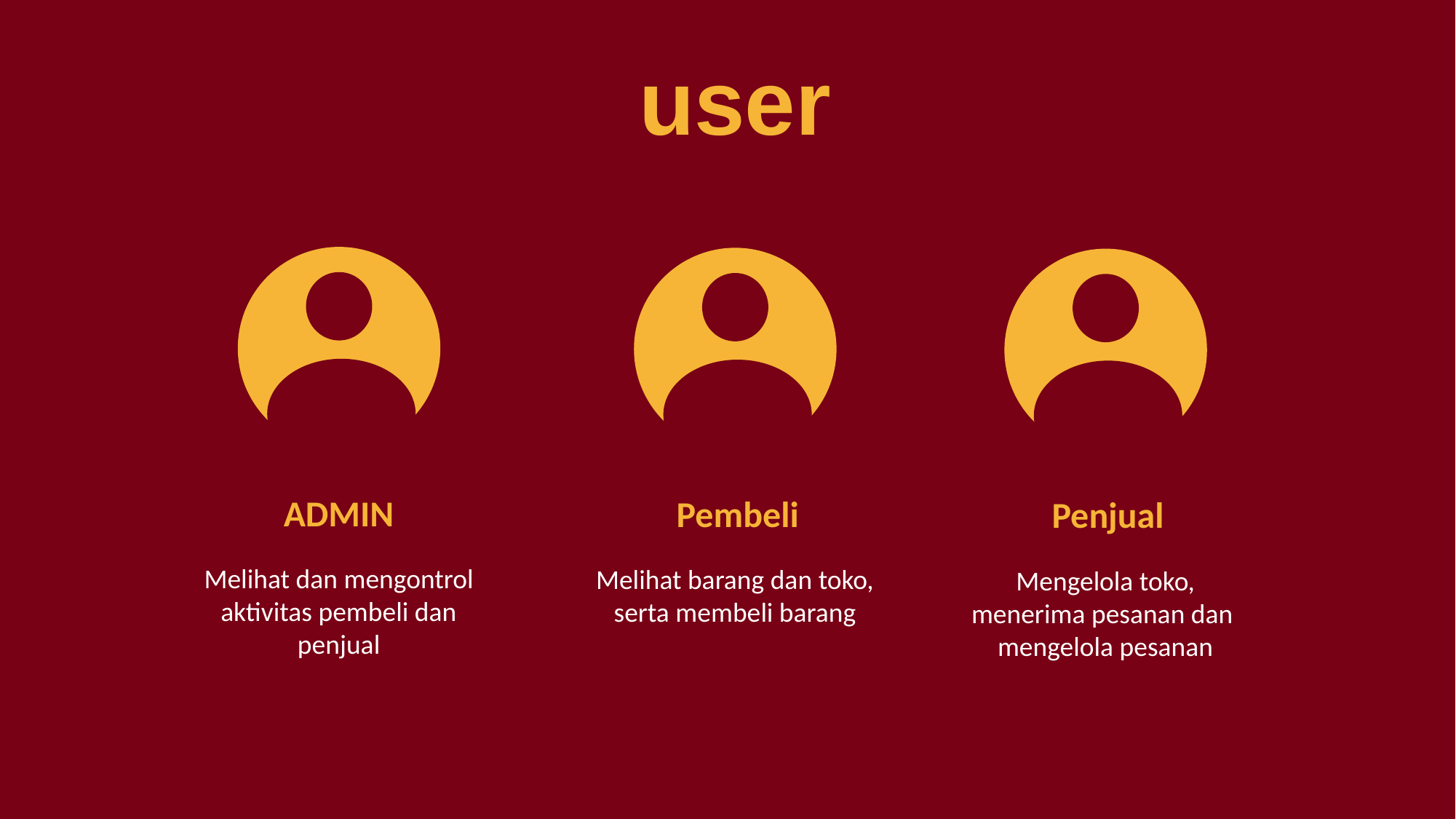

user

ADMIN
Pembeli
Penjual
Melihat dan mengontrol aktivitas pembeli dan penjual
Melihat barang dan toko, serta membeli barang
Mengelola toko, menerima pesanan dan  mengelola pesanan